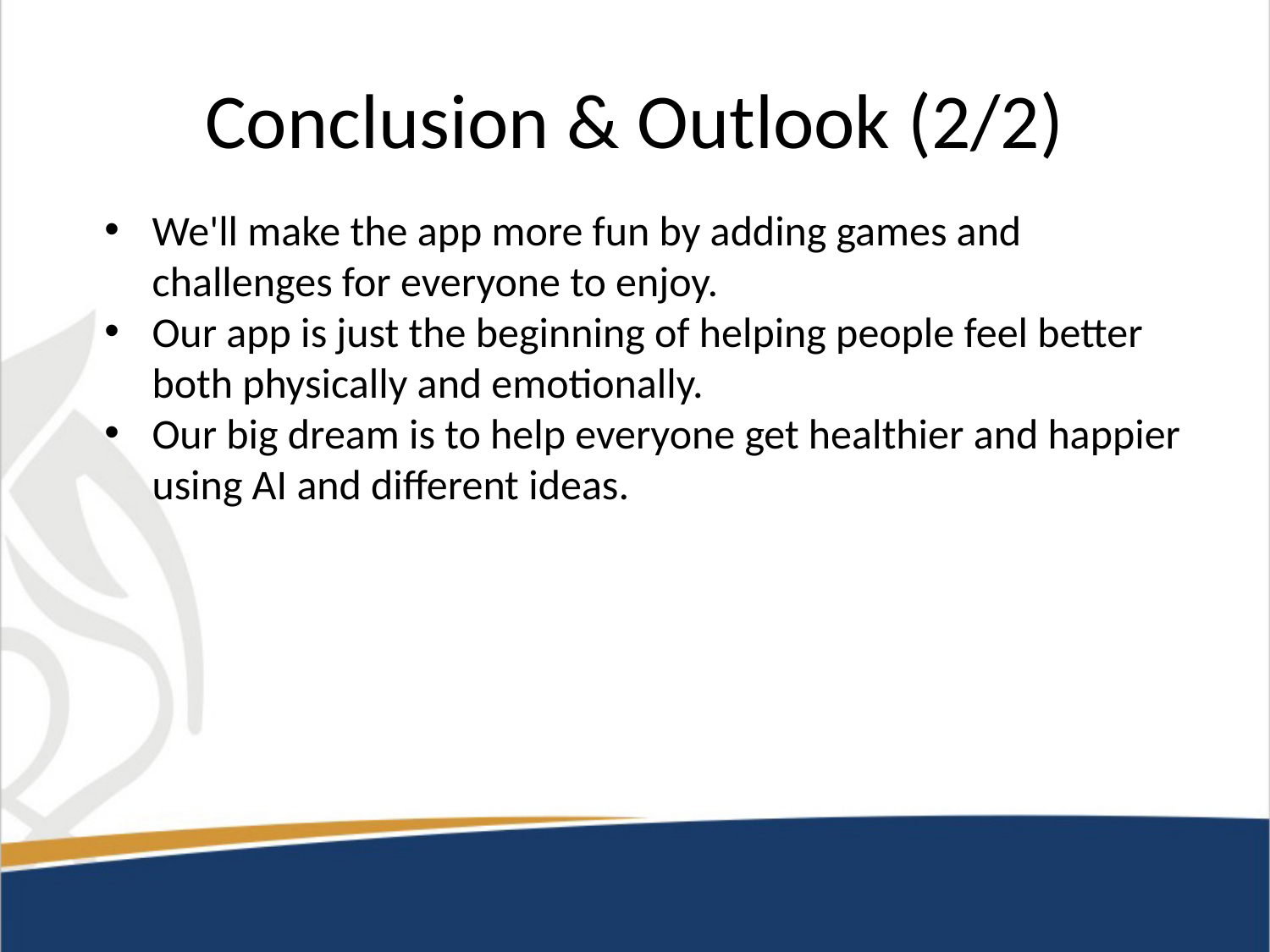

# Conclusion & Outlook (2/2)
We'll make the app more fun by adding games and challenges for everyone to enjoy.
Our app is just the beginning of helping people feel better both physically and emotionally.
Our big dream is to help everyone get healthier and happier using AI and different ideas.